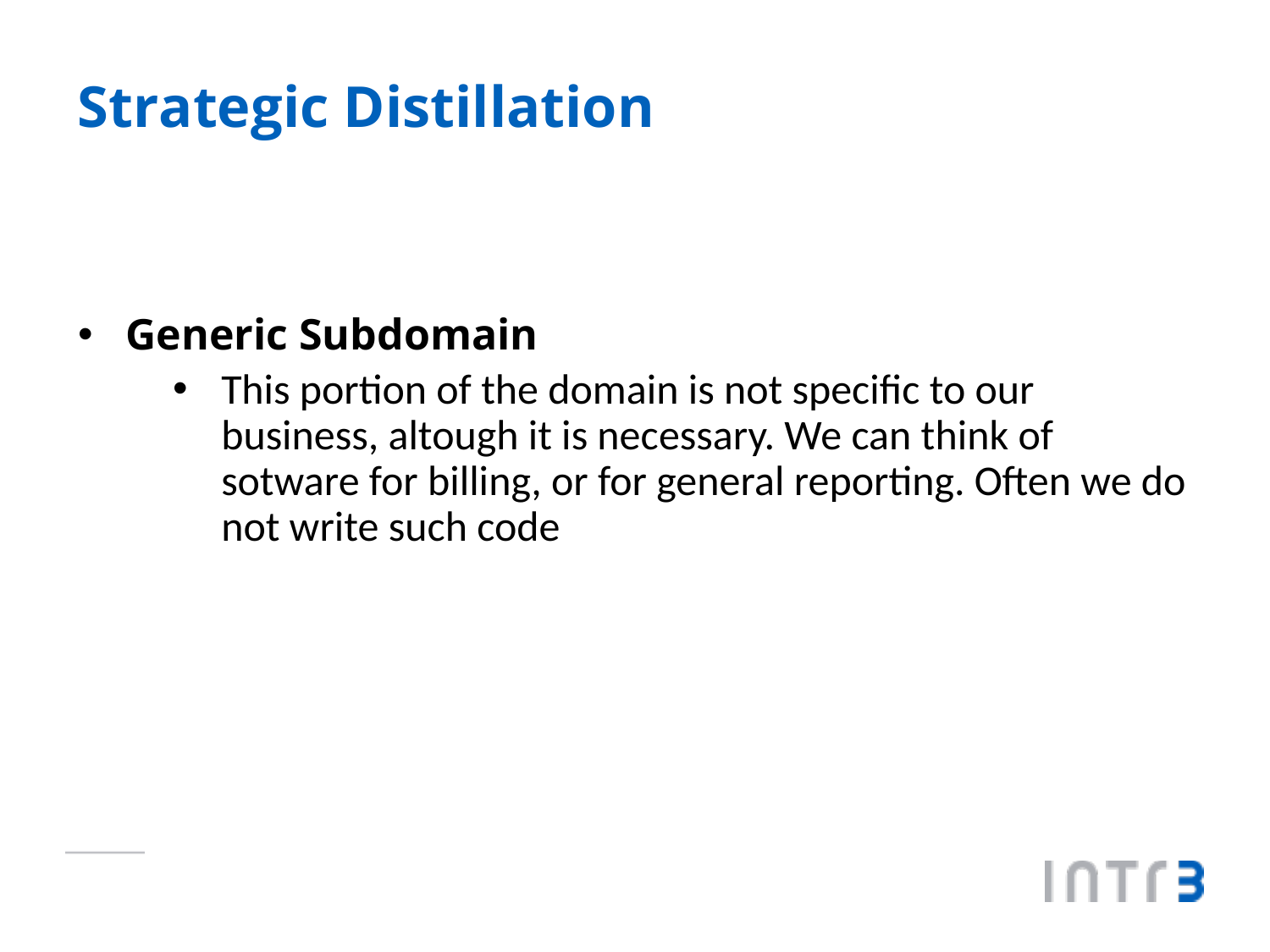

# Strategic Distillation
Generic Subdomain
This portion of the domain is not specific to our business, altough it is necessary. We can think of sotware for billing, or for general reporting. Often we do not write such code